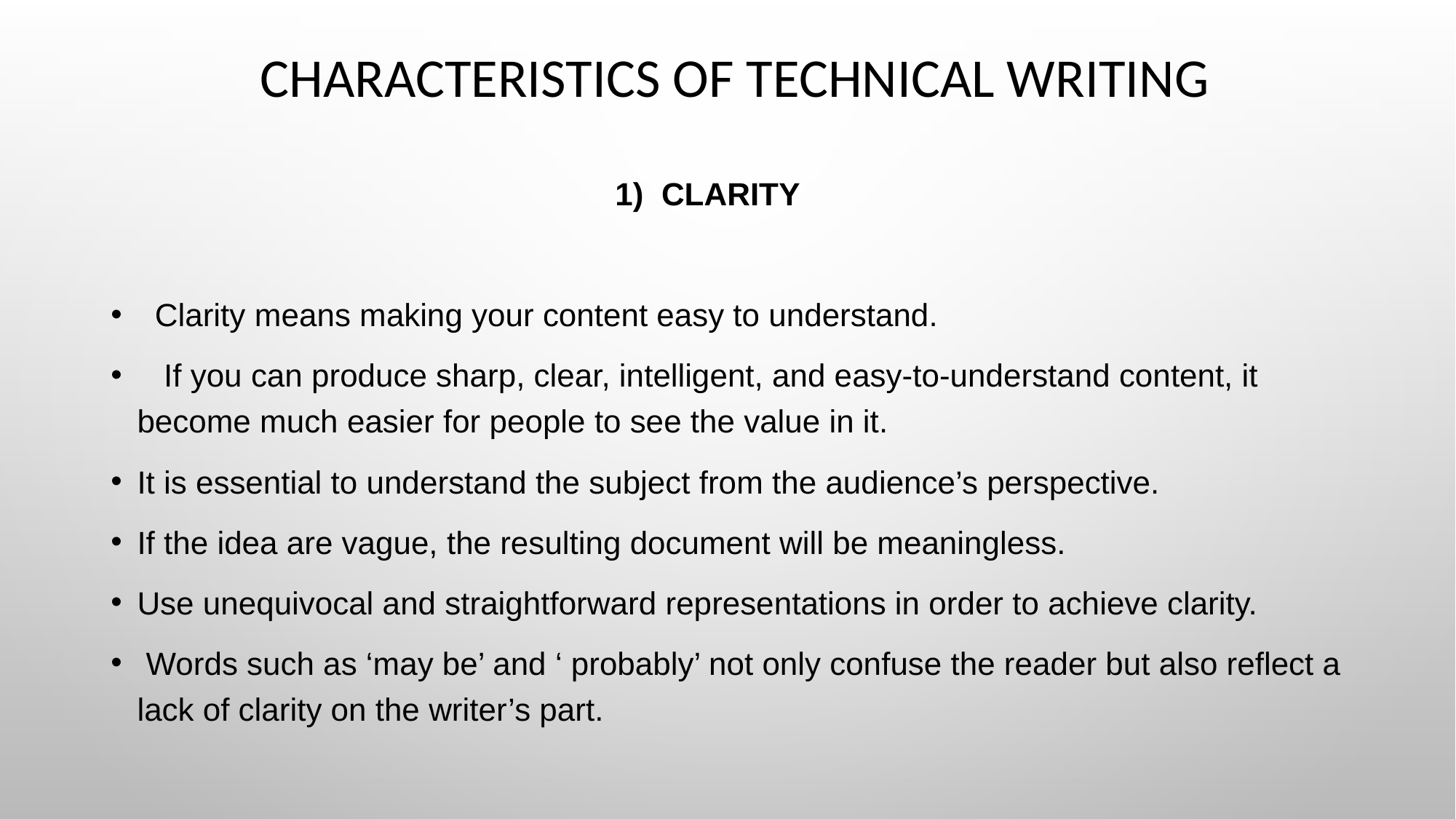

# Characteristics of TECHNICAL WRITING
                                                               1)  Clarity

  Clarity means making your content easy to understand.
   If you can produce sharp, clear, intelligent, and easy-to-understand content, it become much easier for people to see the value in it.
It is essential to understand the subject from the audience’s perspective.
If the idea are vague, the resulting document will be meaningless.
Use unequivocal and straightforward representations in order to achieve clarity.
 Words such as ‘may be’ and ‘ probably’ not only confuse the reader but also reflect a lack of clarity on the writer’s part.